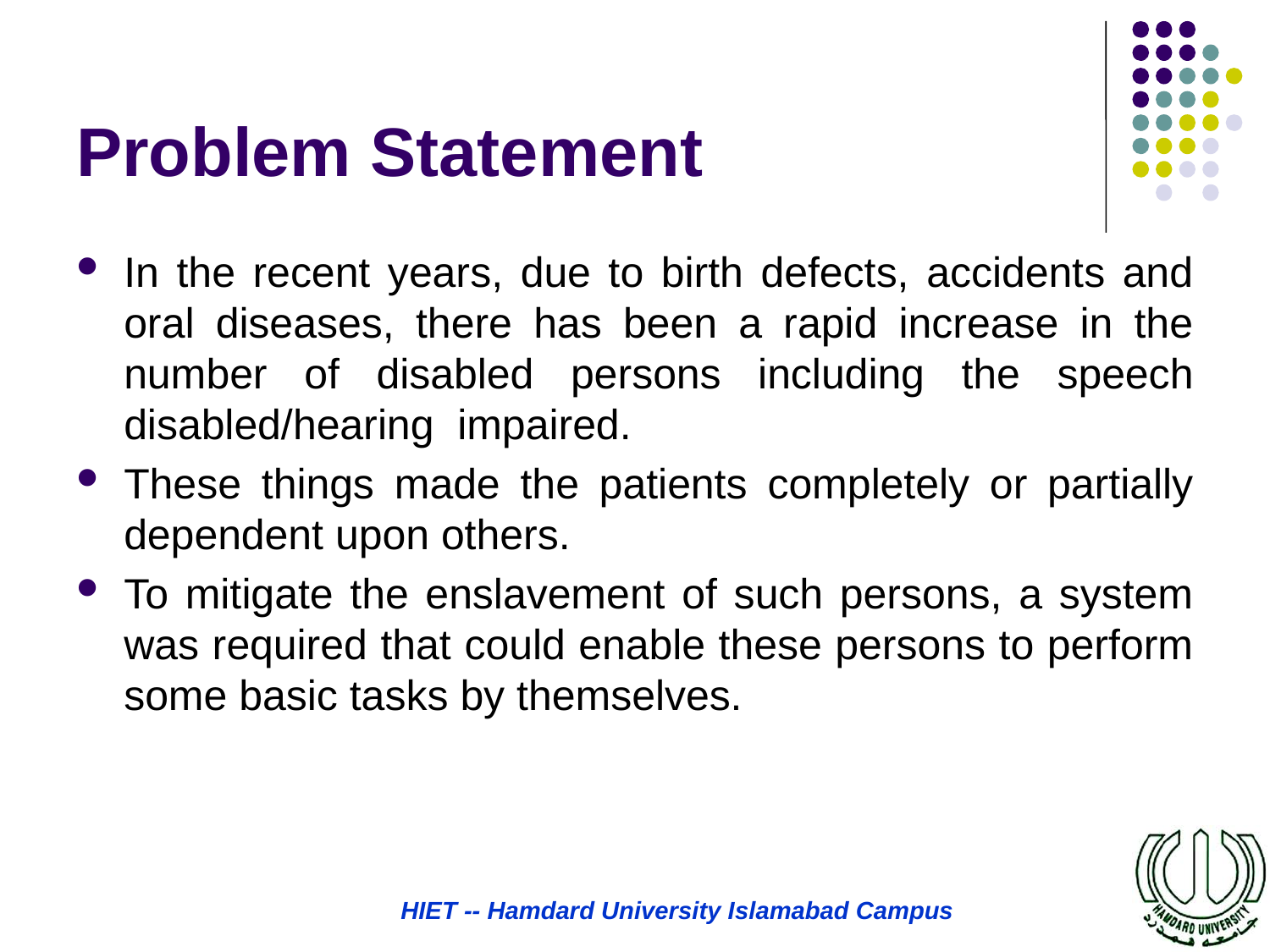

# Problem Statement
In the recent years, due to birth defects, accidents and oral diseases, there has been a rapid increase in the number of disabled persons including the speech disabled/hearing  impaired.
These things made the patients completely or partially dependent upon others.
To mitigate the enslavement of such persons, a system was required that could enable these persons to perform some basic tasks by themselves.
HIET -- Hamdard University Islamabad Campus